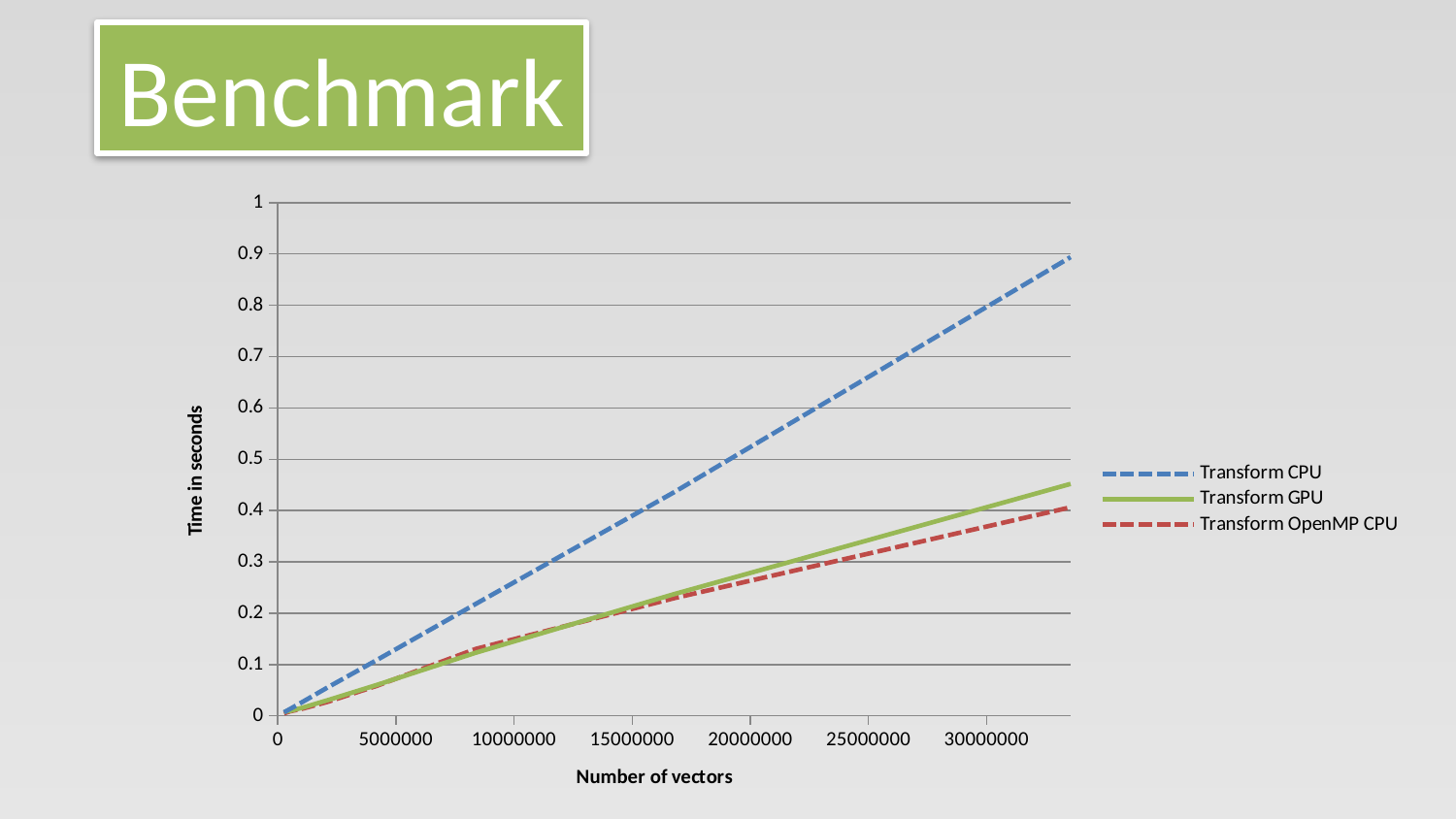

Benchmark

### Chart

| Category | Transform CPU | Transform GPU | Transform OpenMP CPU |
|---|---|---|---|